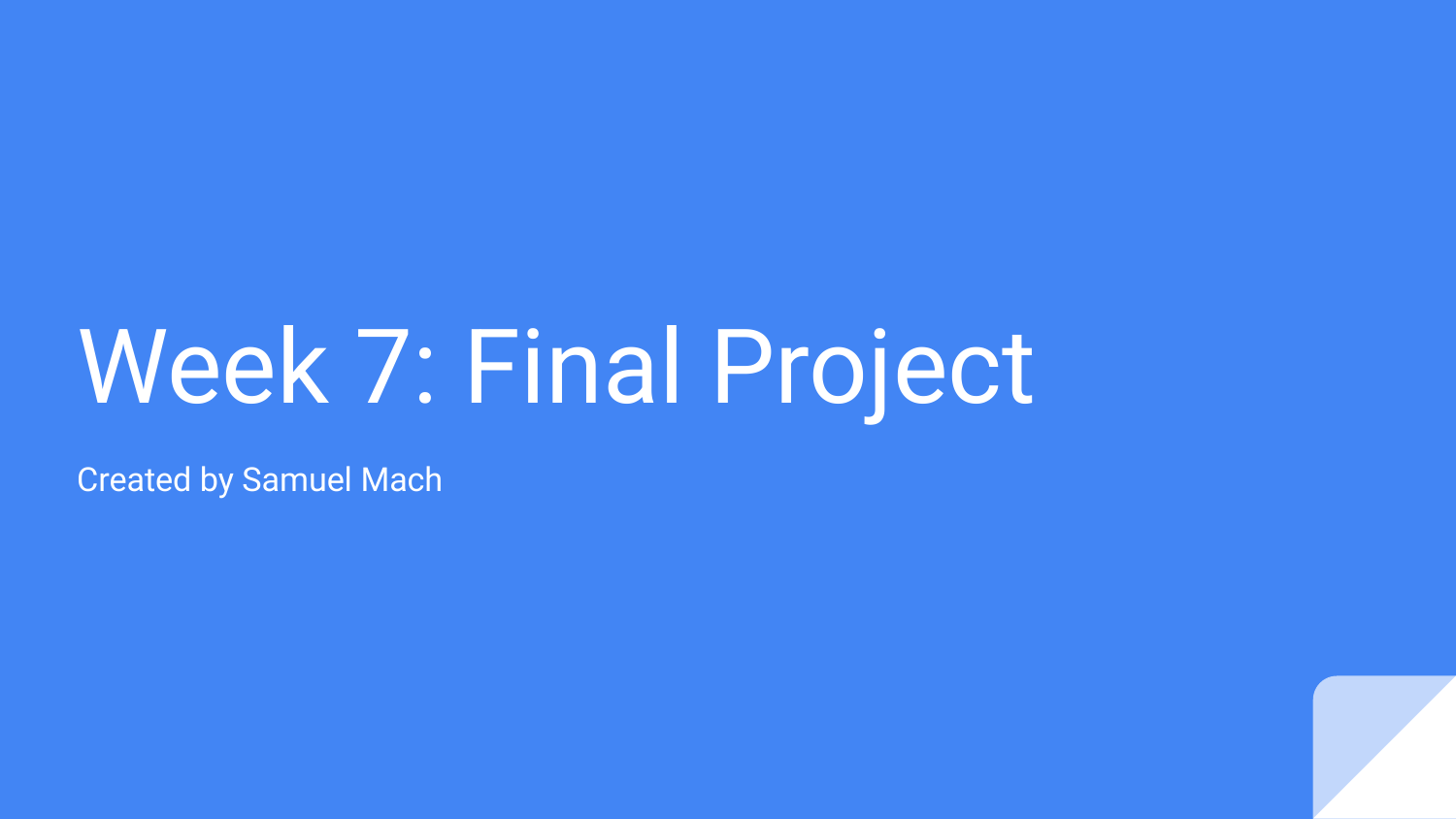

# Week 7: Final Project
Created by Samuel Mach